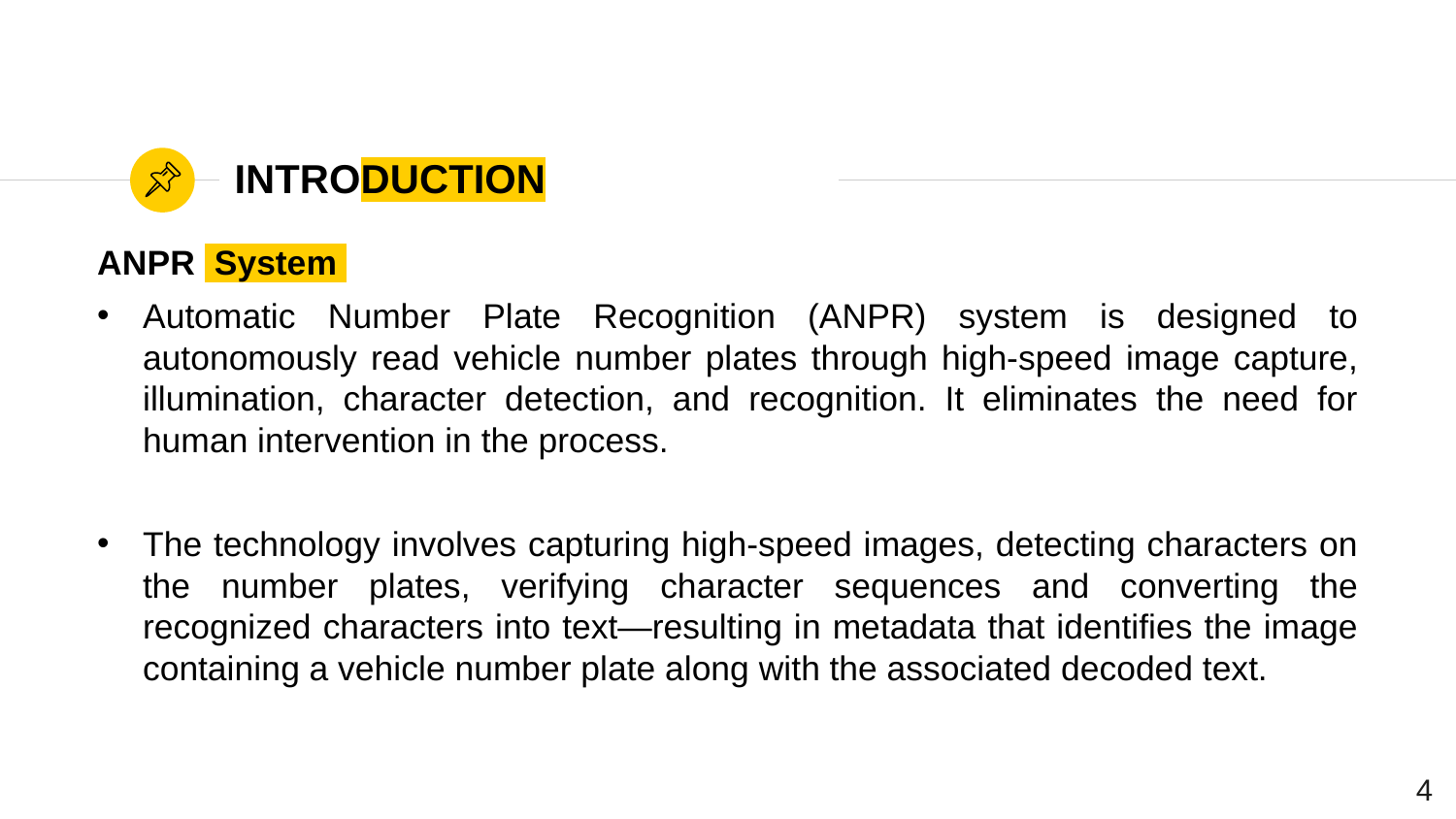

# INTRODUCTION

ANPR  System
Automatic Number Plate Recognition (ANPR) system is designed to autonomously read vehicle number plates through high-speed image capture, illumination, character detection, and recognition. It eliminates the need for human intervention in the process.

The technology involves capturing high-speed images, detecting characters on the number plates, verifying character sequences and converting the recognized characters into text—resulting in metadata that identifies the image containing a vehicle number plate along with the associated decoded text.
4